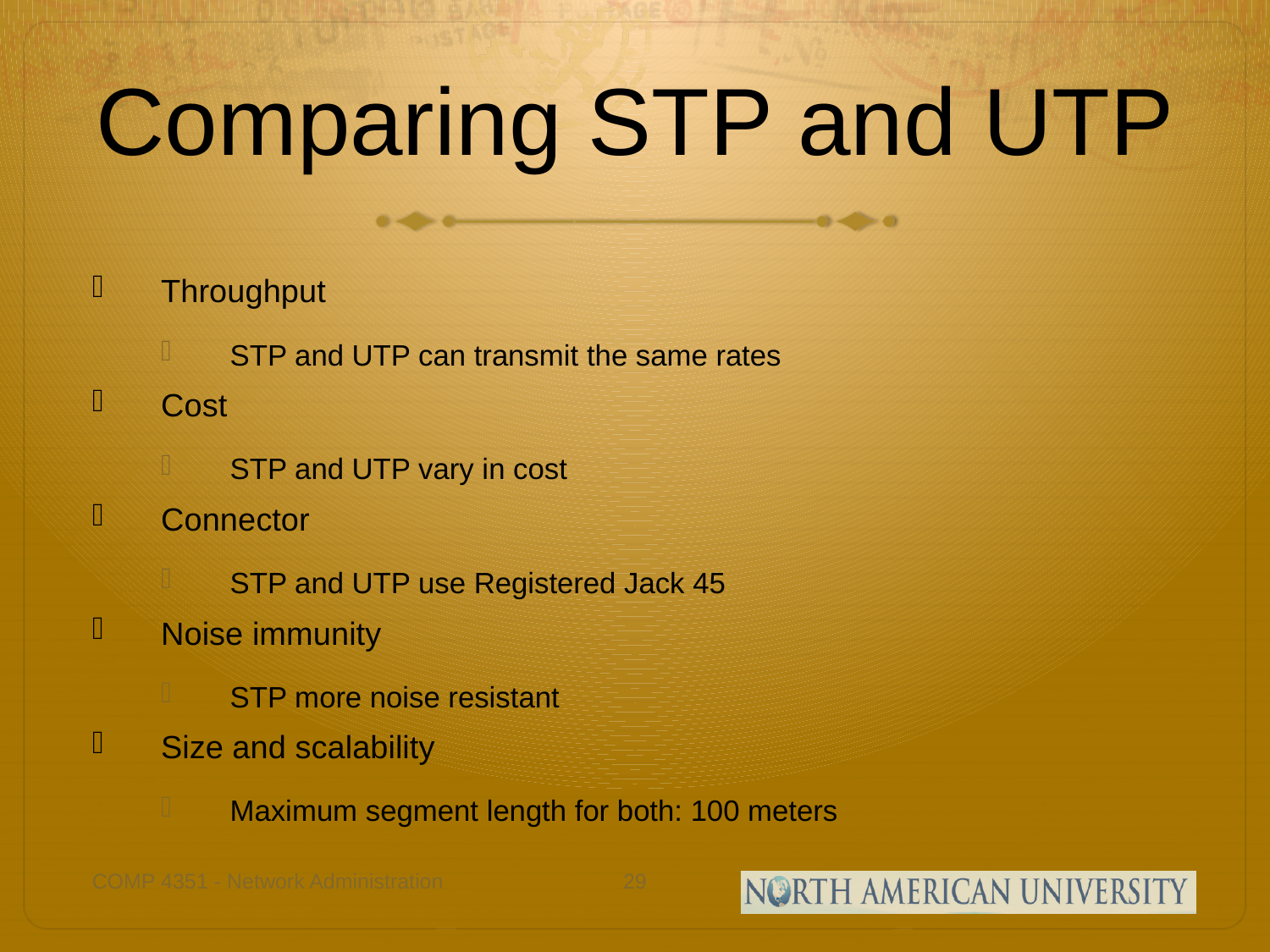

# Comparing STP and UTP
Throughput
STP and UTP can transmit the same rates
Cost
STP and UTP vary in cost
Connector
STP and UTP use Registered Jack 45
Noise immunity
STP more noise resistant
Size and scalability
Maximum segment length for both: 100 meters

COMP 4351 - Network Administration
29